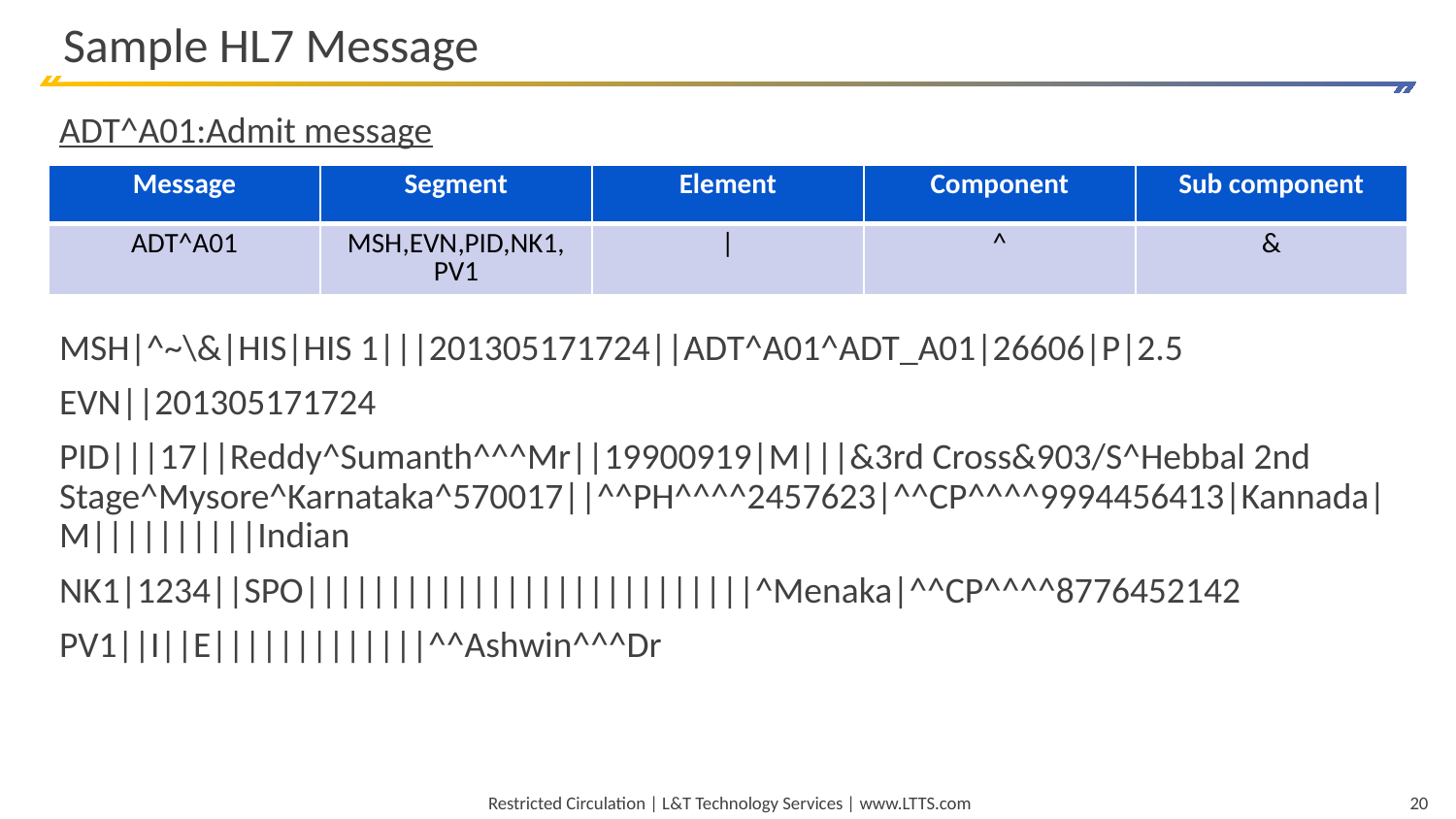

# Sample HL7 Message
ADT^A01:Admit message

MSH|^~\&|HIS|HIS 1|||201305171724||ADT^A01^ADT_A01|26606|P|2.5
EVN||201305171724
PID|||17||Reddy^Sumanth^^^Mr||19900919|M|||&3rd Cross&903/S^Hebbal 2nd Stage^Mysore^Karnataka^570017||^^PH^^^^2457623|^^CP^^^^9994456413|Kannada|M||||||||||Indian
NK1|1234||SPO|||||||||||||||||||||||||||^Menaka|^^CP^^^^8776452142
PV1||I||E|||||||||||||^^Ashwin^^^Dr

| Message | Segment | Element | Component | Sub component |
| --- | --- | --- | --- | --- |
| ADT^A01 | MSH,EVN,PID,NK1, PV1 | | | ^ | & |